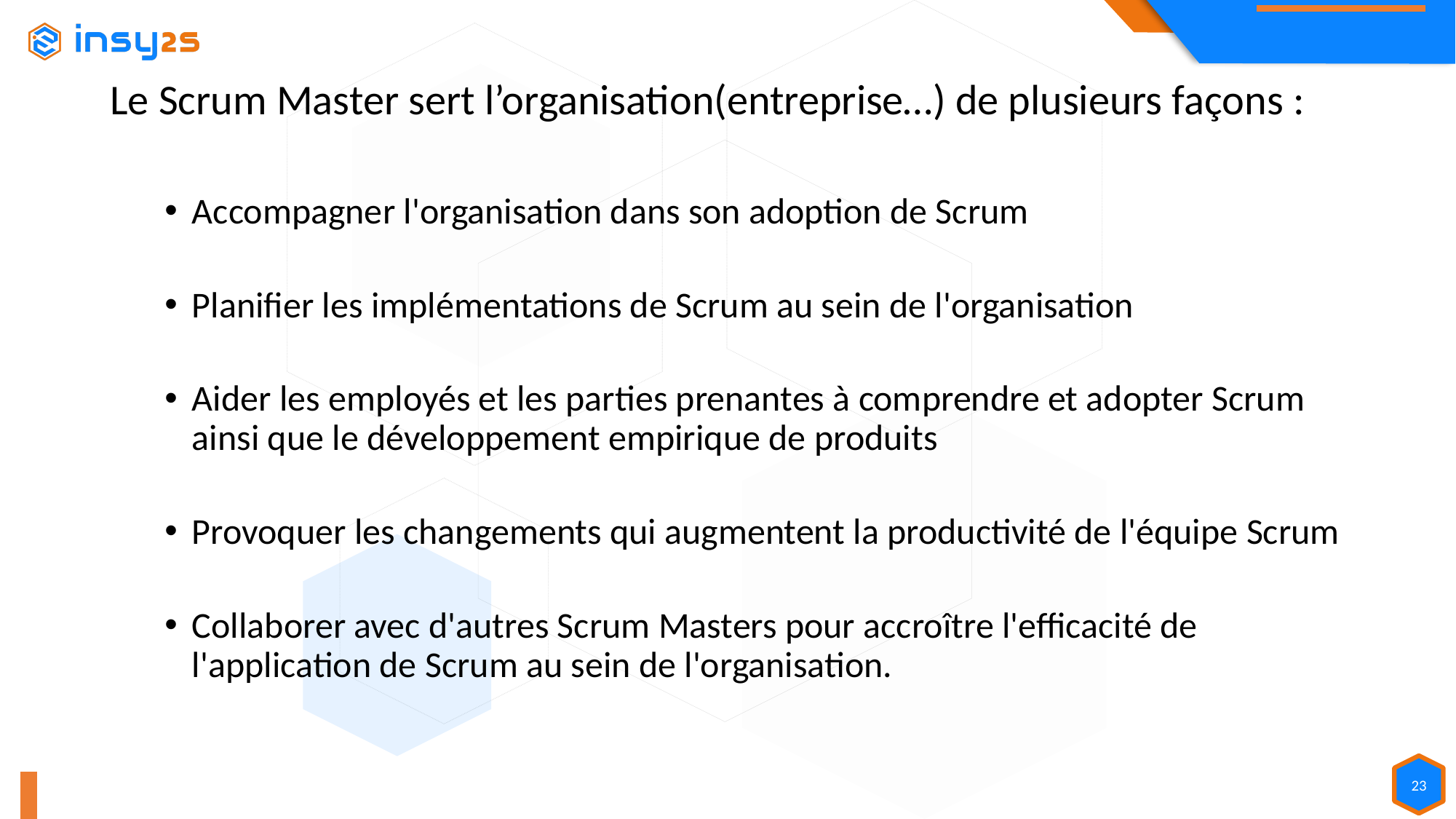

Le Scrum Master sert l’organisation(entreprise…) de plusieurs façons :

Accompagner l'organisation dans son adoption de Scrum

Planifier les implémentations de Scrum au sein de l'organisation

Aider les employés et les parties prenantes à comprendre et adopter Scrum ainsi que le développement empirique de produits

Provoquer les changements qui augmentent la productivité de l'équipe Scrum

Collaborer avec d'autres Scrum Masters pour accroître l'efficacité de l'application de Scrum au sein de l'organisation.
23